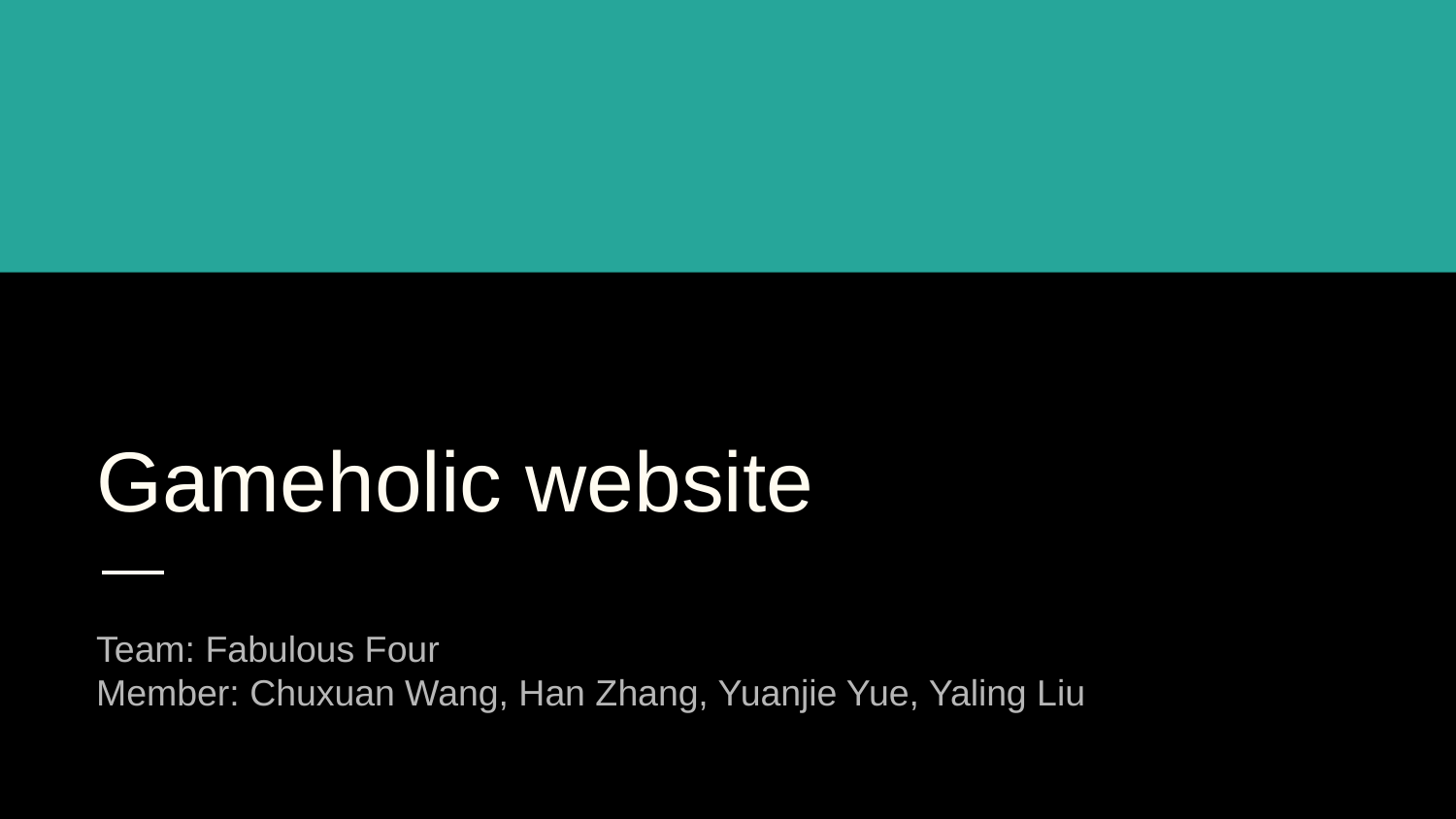

# Gameholic website
Team: Fabulous Four
Member: Chuxuan Wang, Han Zhang, Yuanjie Yue, Yaling Liu